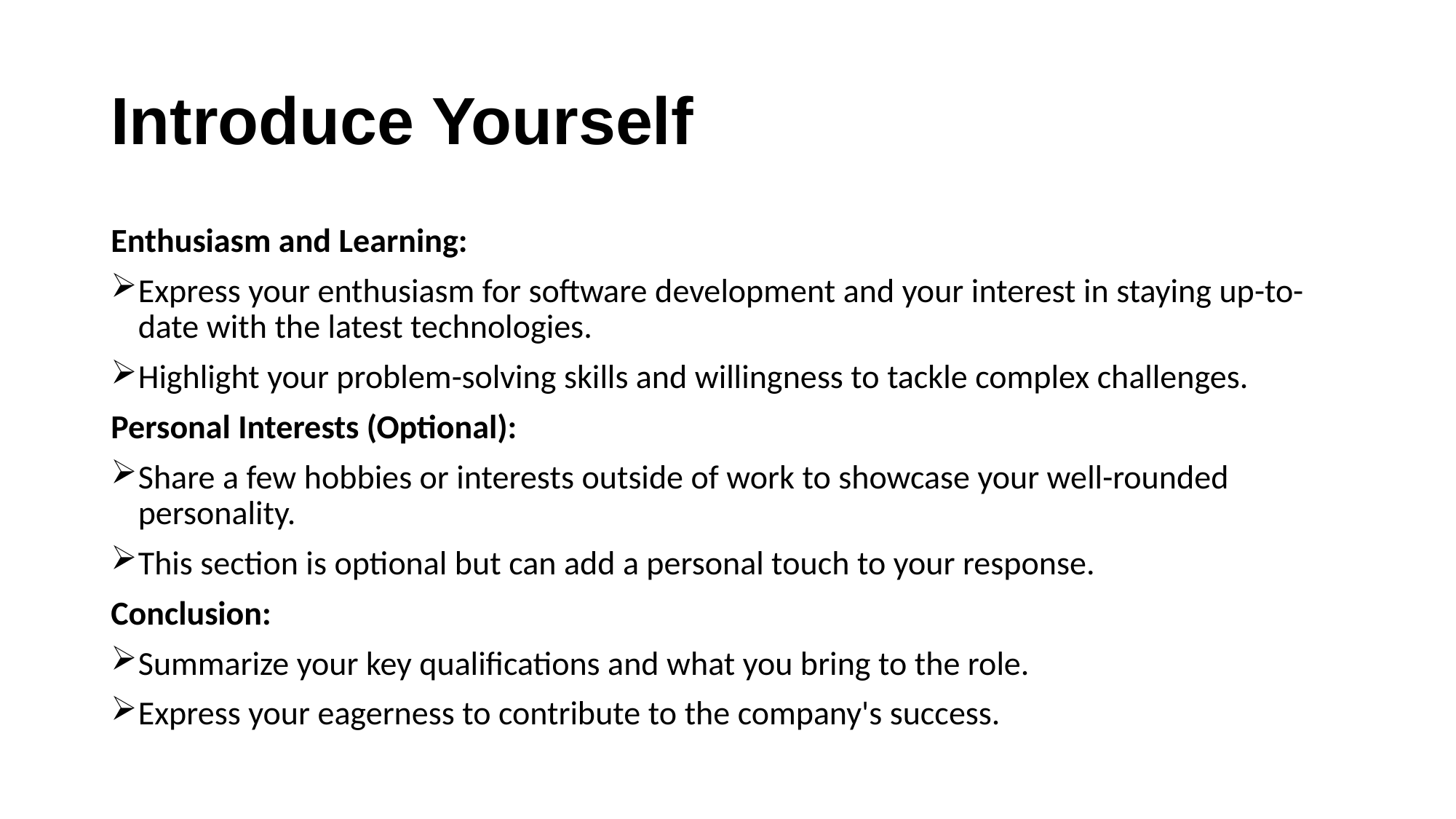

# Introduce Yourself
Enthusiasm and Learning:
Express your enthusiasm for software development and your interest in staying up-to-date with the latest technologies.
Highlight your problem-solving skills and willingness to tackle complex challenges.
Personal Interests (Optional):
Share a few hobbies or interests outside of work to showcase your well-rounded personality.
This section is optional but can add a personal touch to your response.
Conclusion:
Summarize your key qualifications and what you bring to the role.
Express your eagerness to contribute to the company's success.